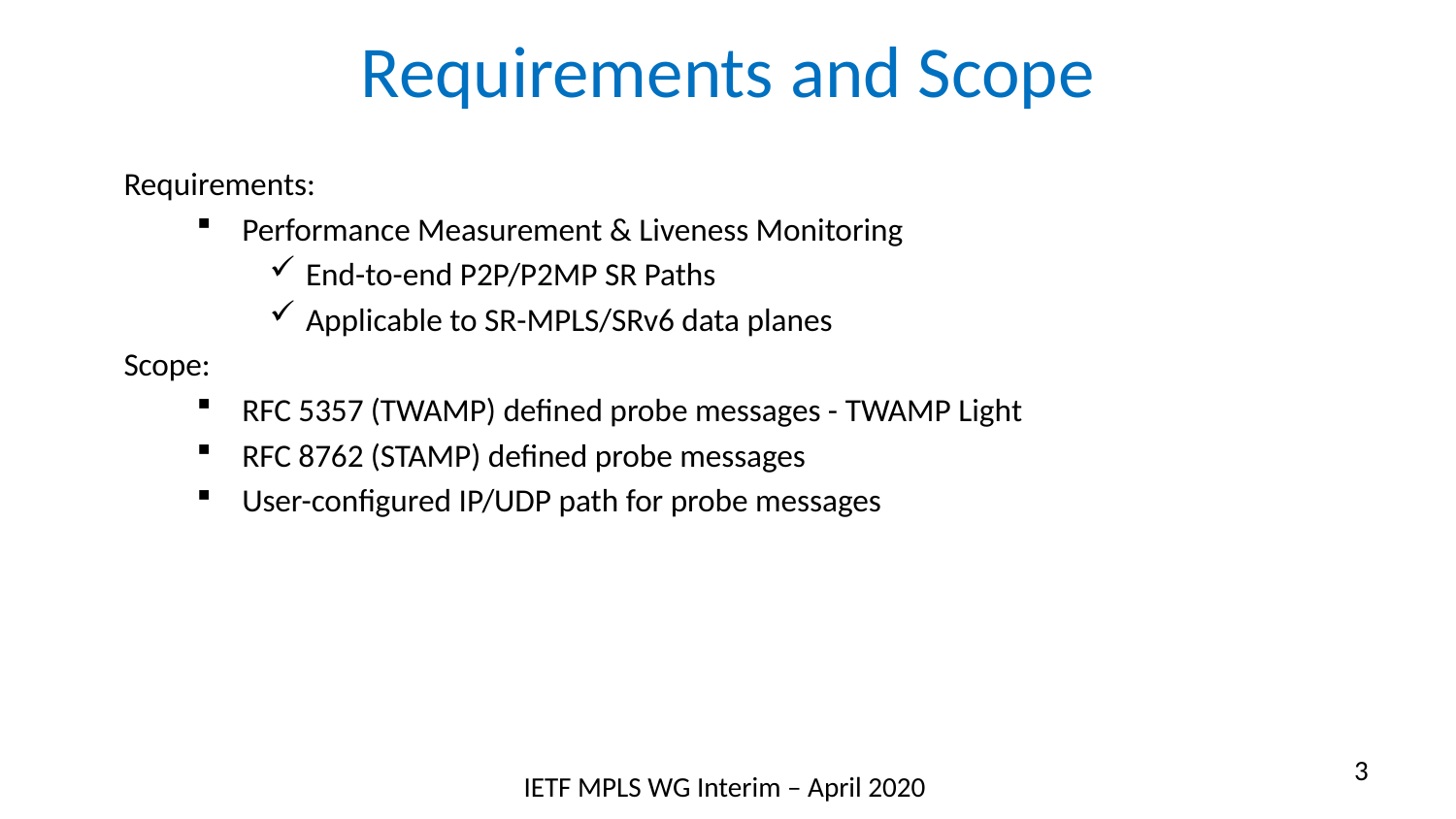

# Requirements and Scope
Requirements:
Performance Measurement & Liveness Monitoring
End-to-end P2P/P2MP SR Paths
Applicable to SR-MPLS/SRv6 data planes
Scope:
RFC 5357 (TWAMP) defined probe messages - TWAMP Light
RFC 8762 (STAMP) defined probe messages
User-configured IP/UDP path for probe messages

3
IETF MPLS WG Interim – April 2020